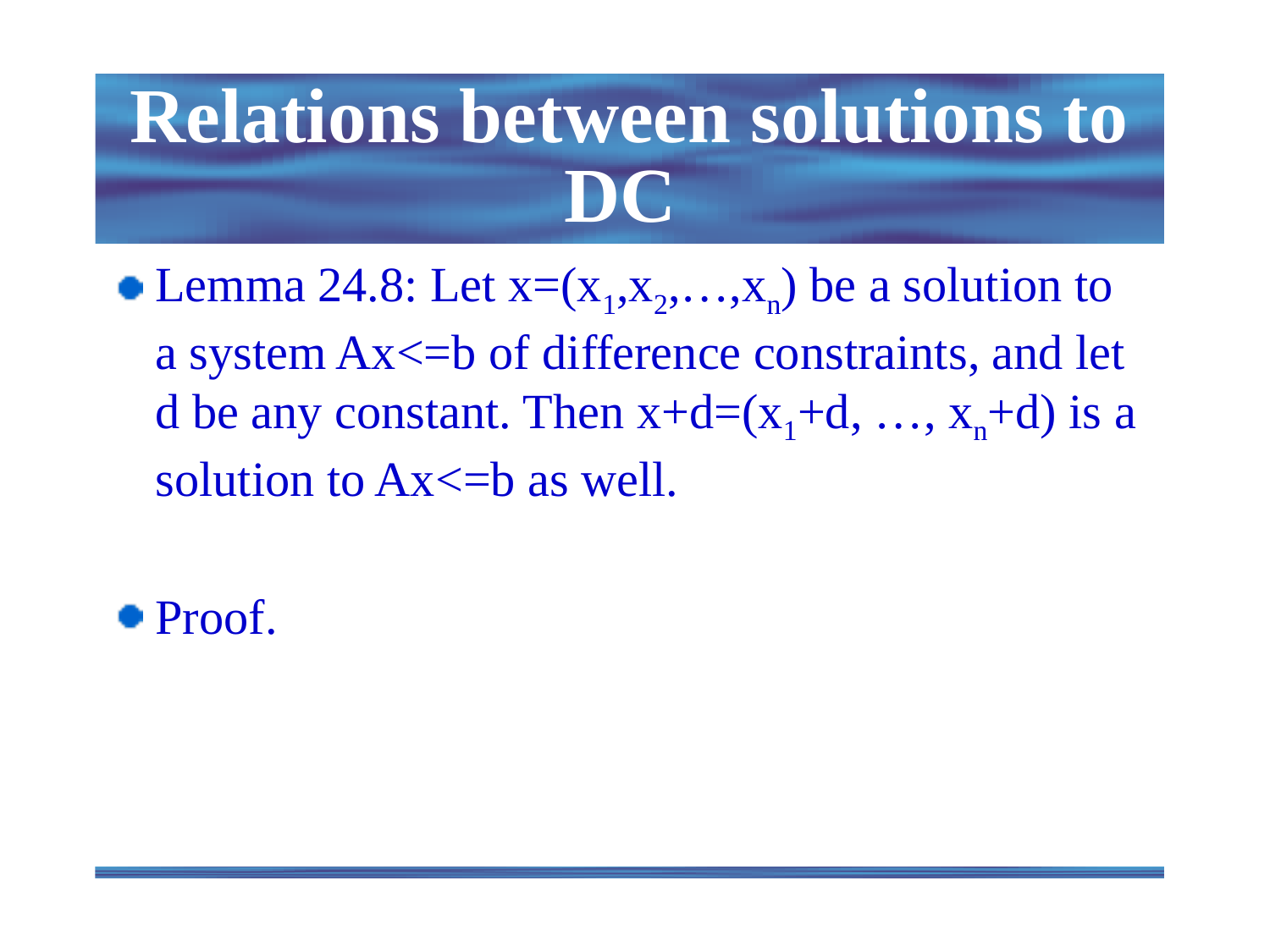

# Relations between solutions to DC
Lemma 24.8: Let x=(x1,x2,…,xn) be a solution to a system Ax<=b of difference constraints, and let d be any constant. Then x+d=(x1+d, …, xn+d) is a solution to Ax<=b as well.

Proof.